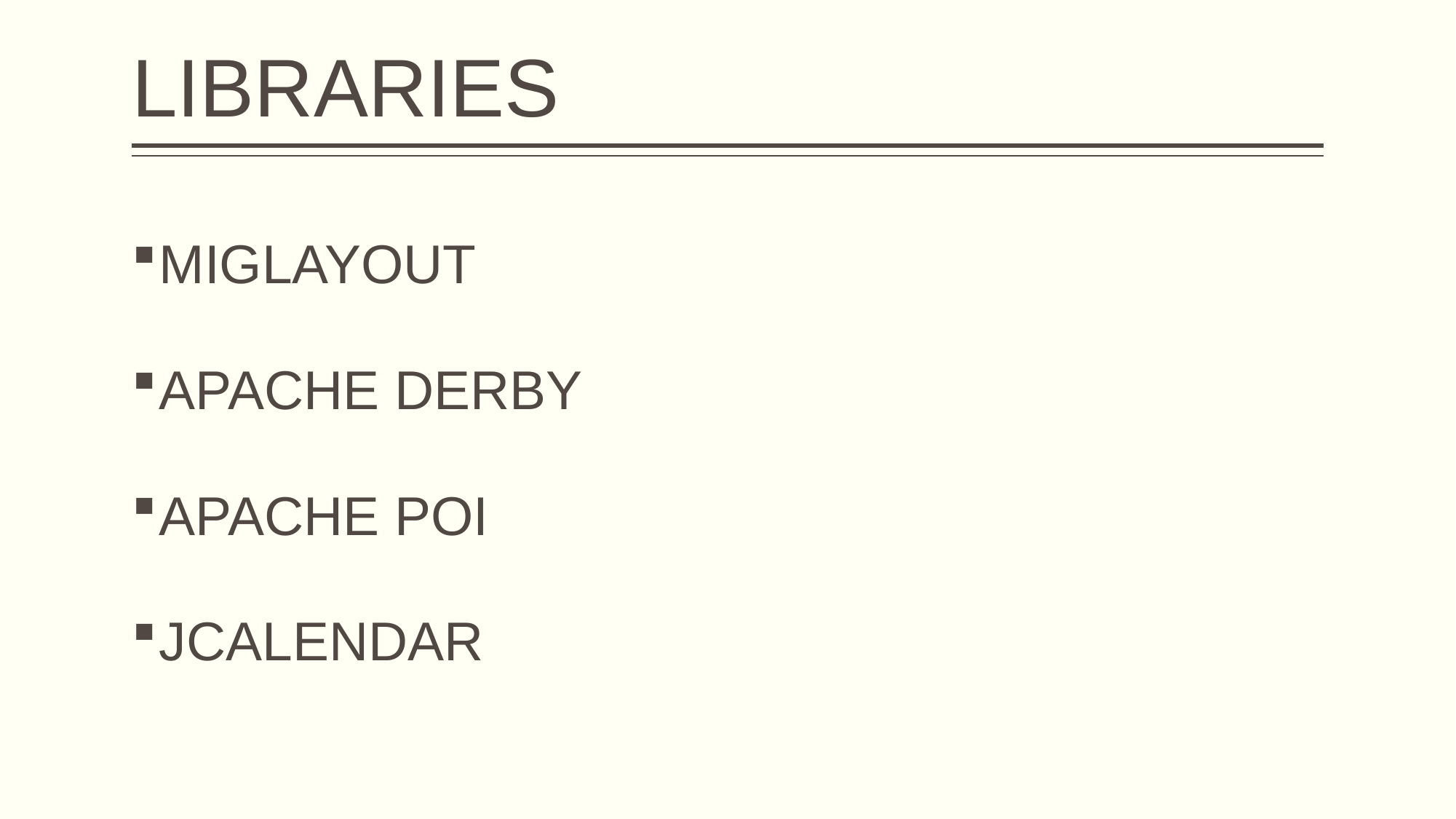

# Libraries
MigLayout
Apache Derby
Apache POI
JCalendar